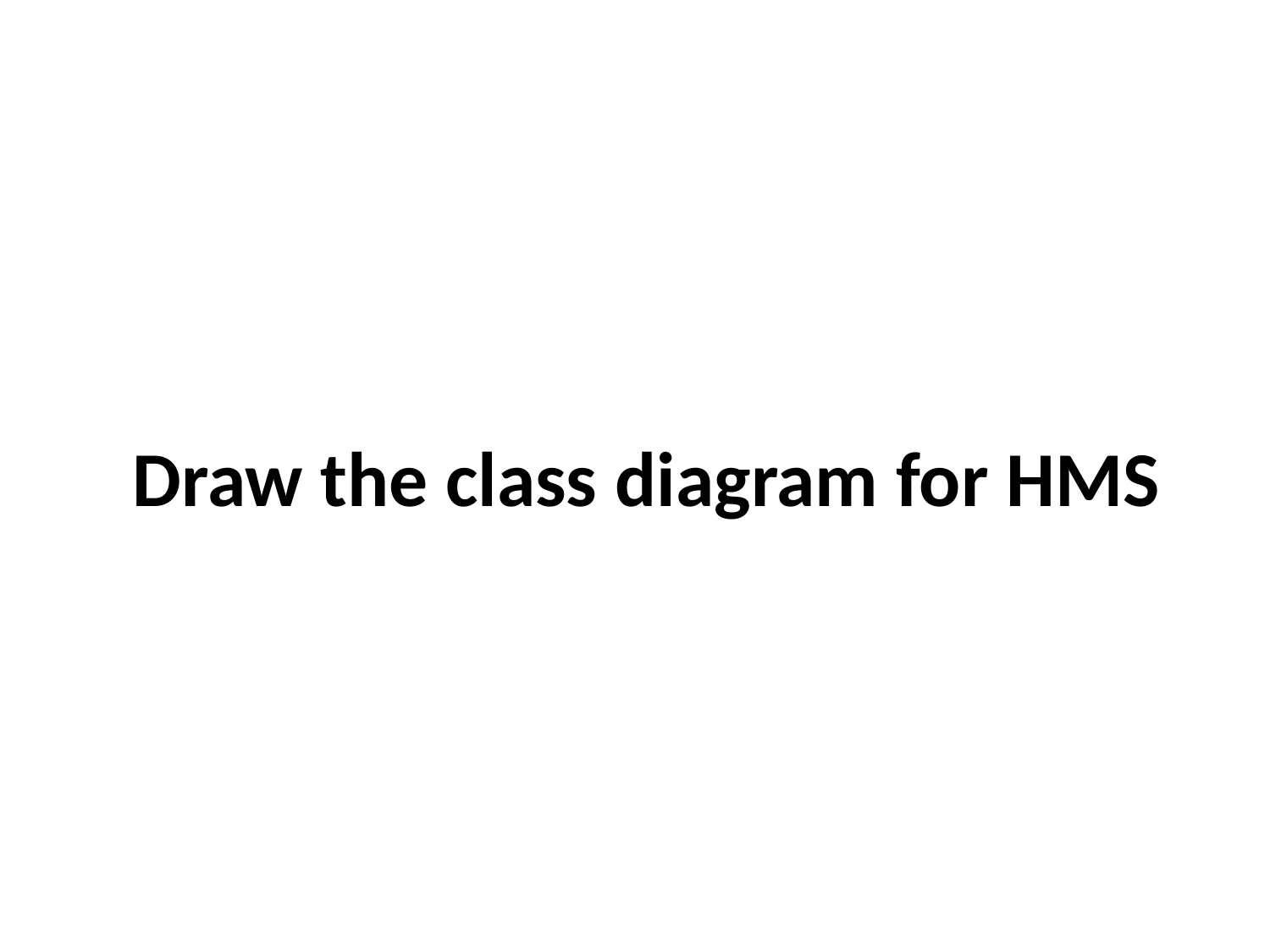

# Draw the class diagram for HMS